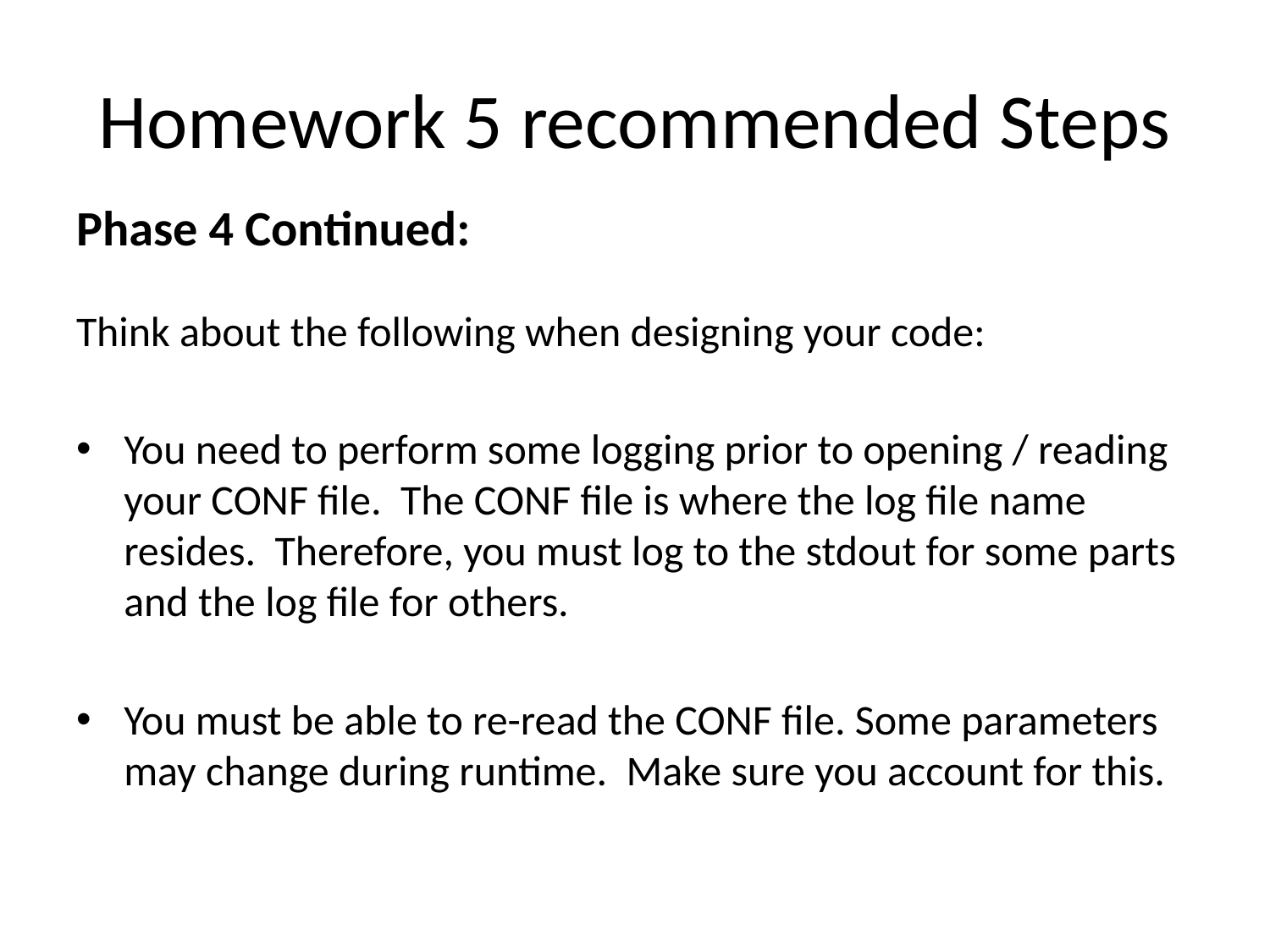

# Homework 5 recommended Steps
Phase 4 Continued:

Think about the following when designing your code:

You need to perform some logging prior to opening / reading your CONF file.  The CONF file is where the log file name resides.  Therefore, you must log to the stdout for some parts and the log file for others.

You must be able to re-read the CONF file. Some parameters may change during runtime.  Make sure you account for this.